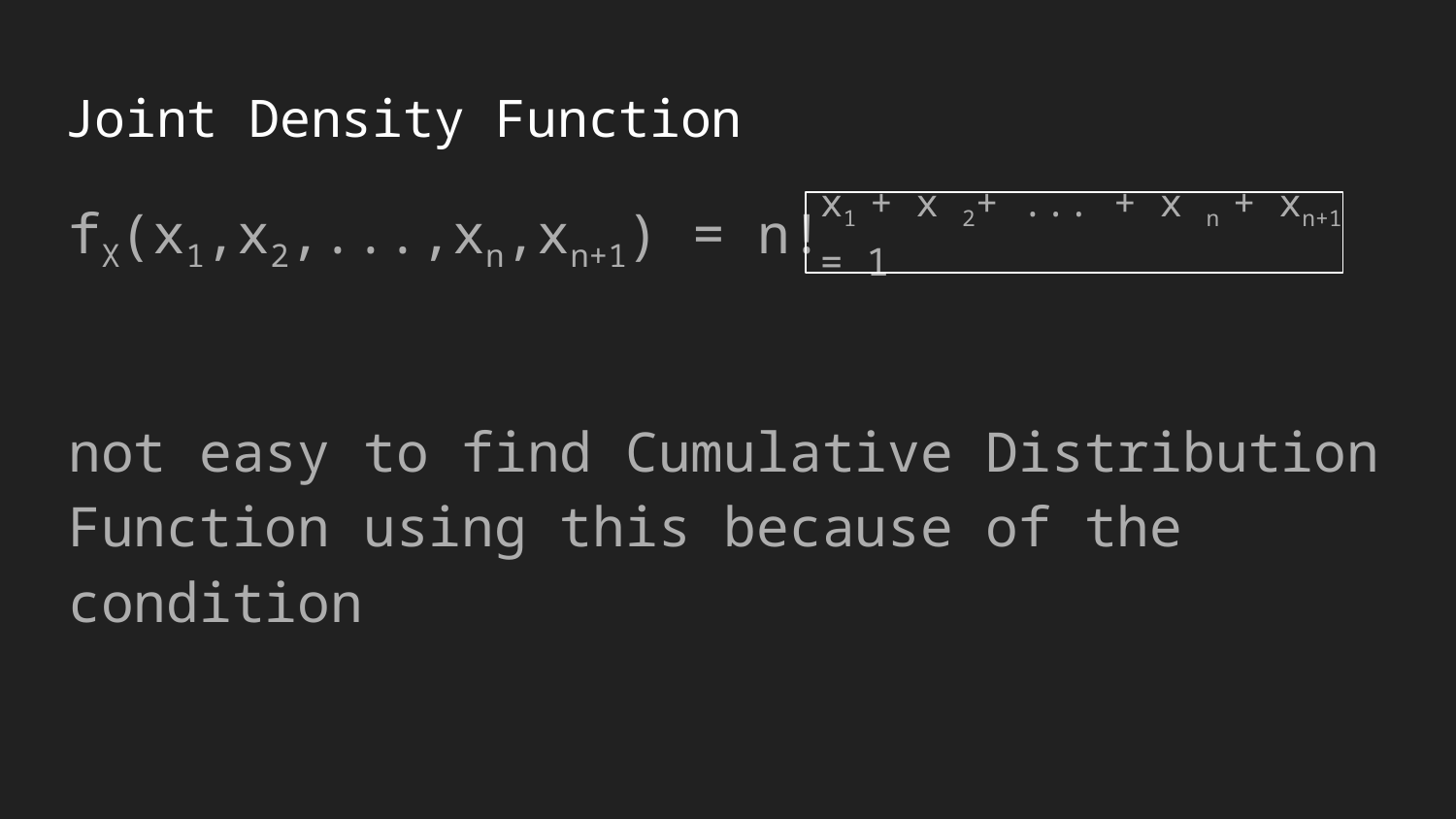

# Joint Density Function
fX(x1,x2,...,xn,xn+1) = n!
x1 + x 2+ ... + x n + xn+1 = 1

not easy to find Cumulative Distribution Function using this because of the condition